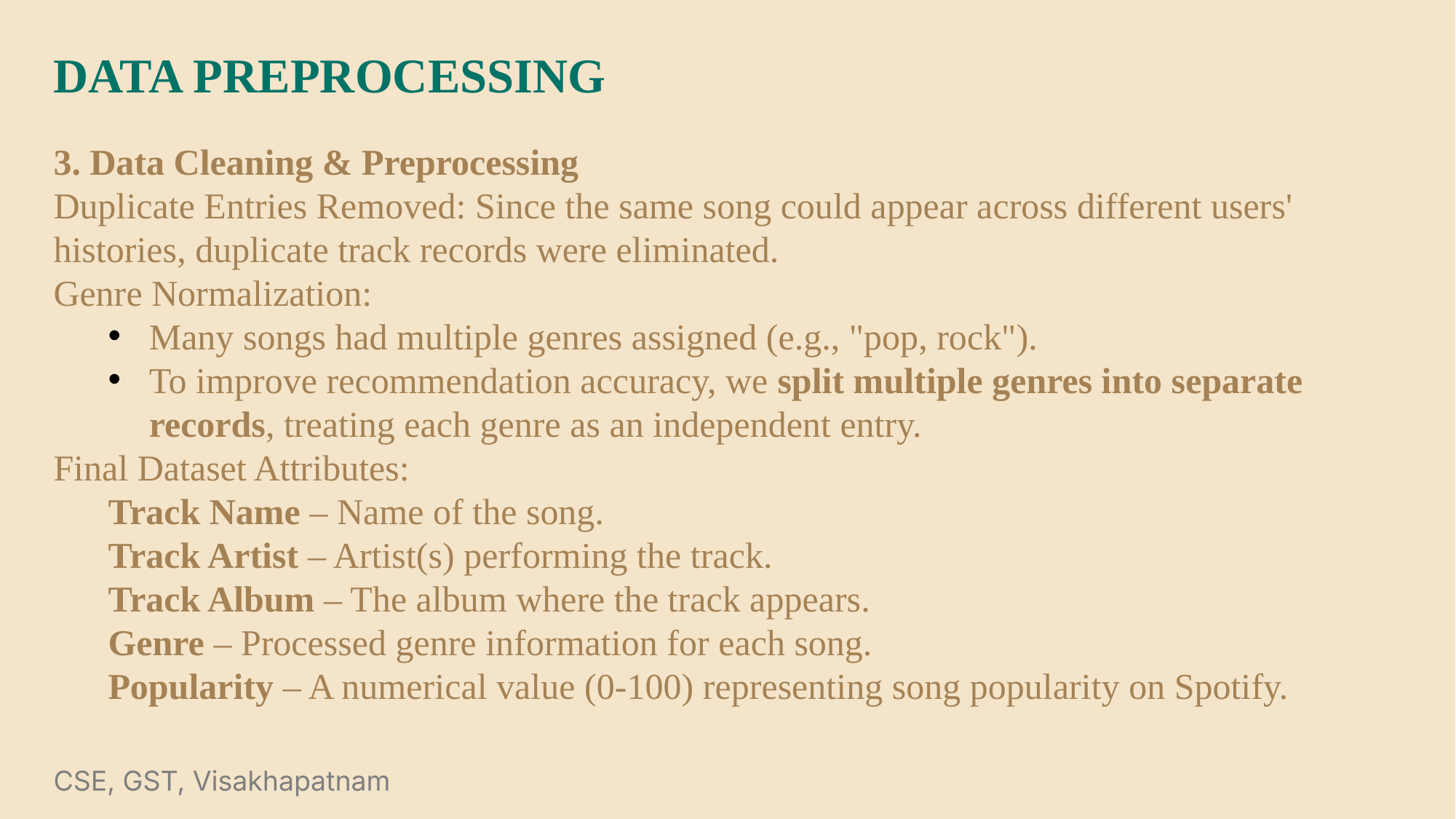

DATA PREPROCESSING
3. Data Cleaning & Preprocessing
Duplicate Entries Removed: Since the same song could appear across different users' histories, duplicate track records were eliminated.
Genre Normalization:
Many songs had multiple genres assigned (e.g., "pop, rock").
To improve recommendation accuracy, we split multiple genres into separate records, treating each genre as an independent entry.
Final Dataset Attributes:
Track Name – Name of the song.
Track Artist – Artist(s) performing the track.
Track Album – The album where the track appears.
Genre – Processed genre information for each song.
Popularity – A numerical value (0-100) representing song popularity on Spotify.
CSE, GST, Visakhapatnam